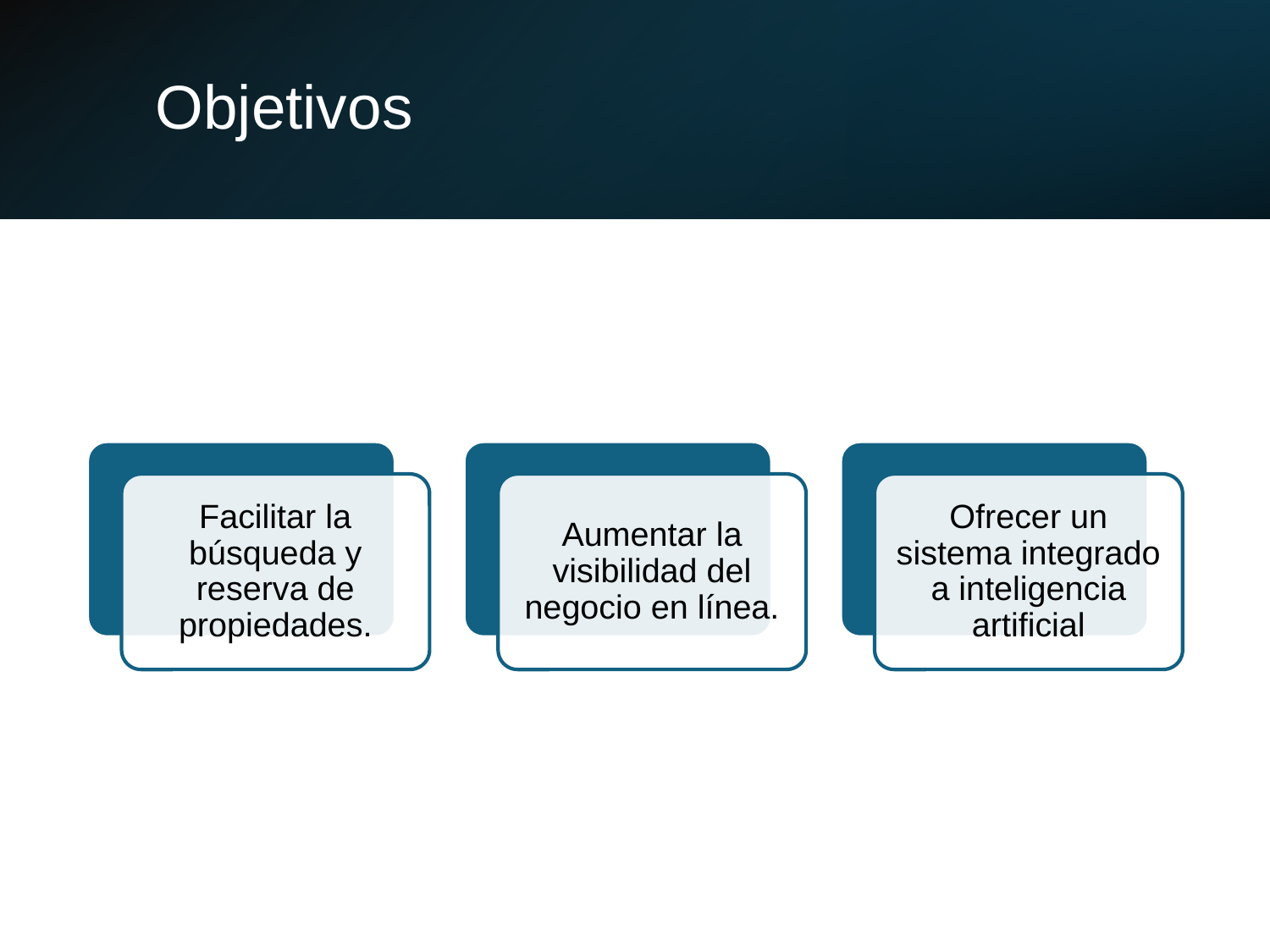

# Objetivos

Facilitar la búsqueda y reserva de propiedades.
Aumentar la visibilidad del negocio en línea.
Ofrecer un sistema integrado a inteligencia artificial